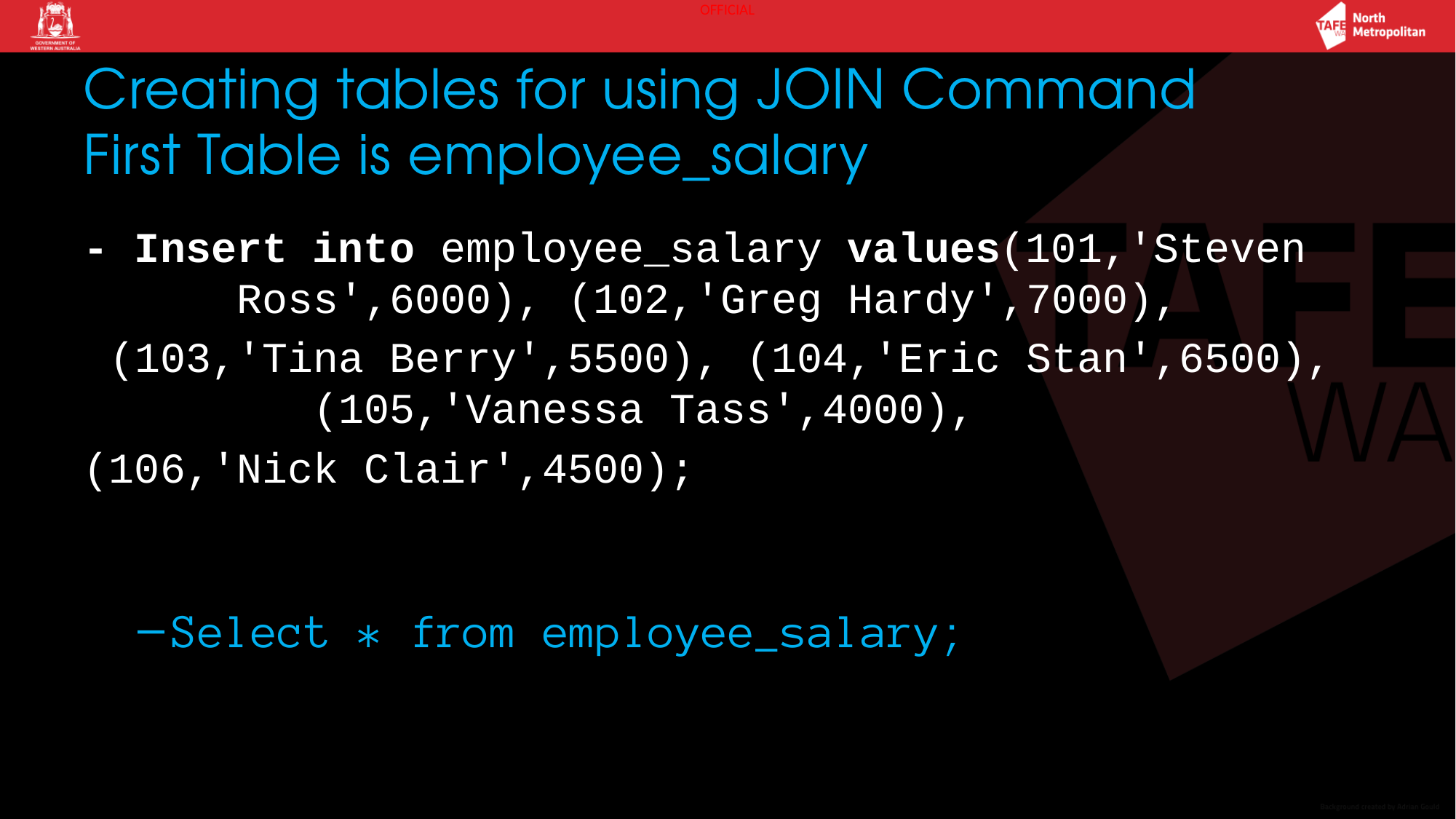

# Creating tables for using JOIN Command First Table is employee_salary
- Insert into employee_salary values(101,'Steven         Ross',6000), (102,'Greg Hardy',7000),
 (103,'Tina Berry',5500), (104,'Eric Stan',6500),           (105,'Vanessa Tass',4000),
(106,'Nick Clair',4500);

Select * from employee_salary;